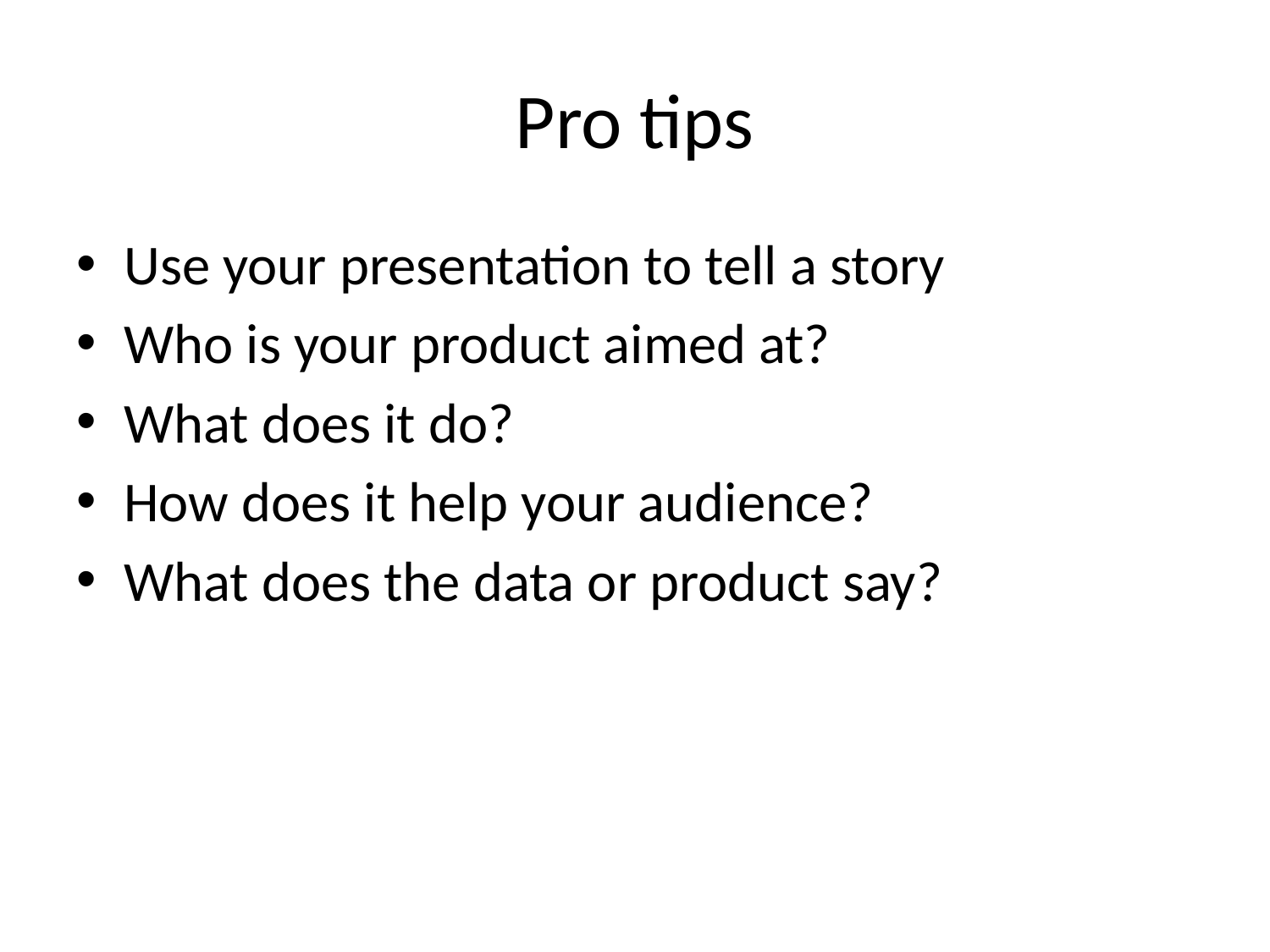

# Pro tips
Use your presentation to tell a story
Who is your product aimed at?
What does it do?
How does it help your audience?
What does the data or product say?